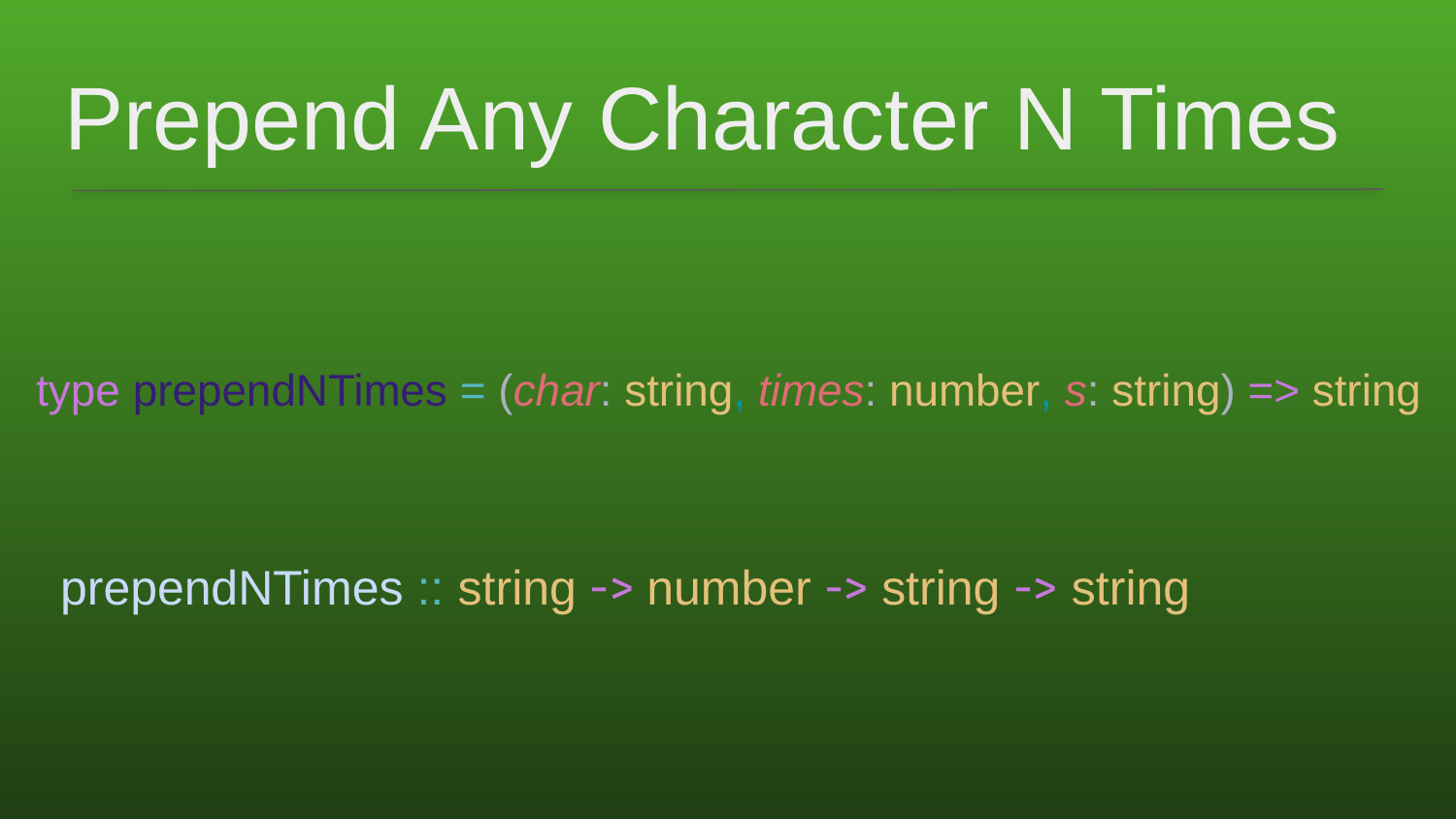

# Prepend Any Character N Times
type prependNTimes = (char: string, times: number, s: string) => string
prependNTimes :: string -> number -> string -> string